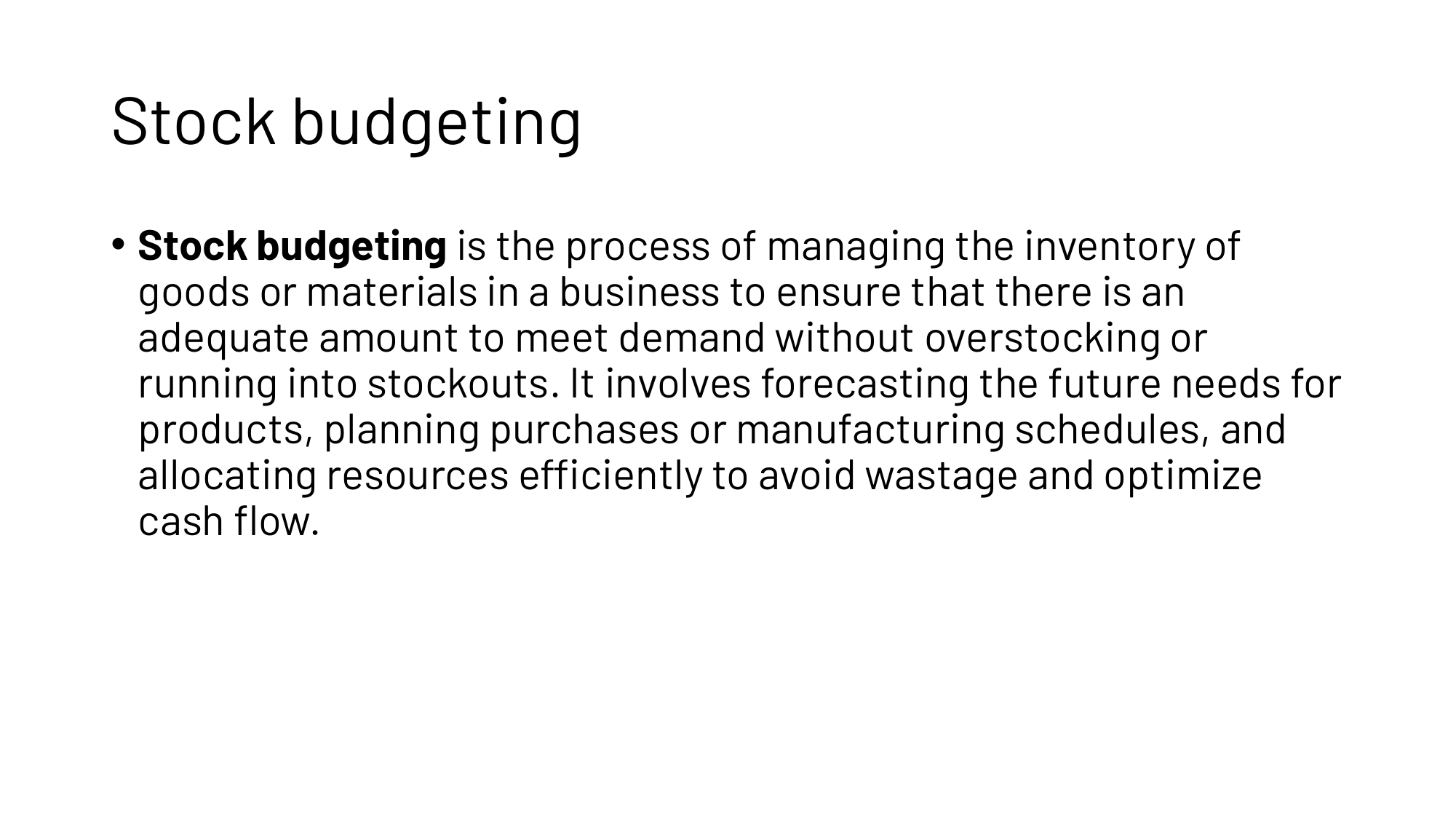

# Stock budgeting
Stock budgeting is the process of managing the inventory of goods or materials in a business to ensure that there is an adequate amount to meet demand without overstocking or running into stockouts. It involves forecasting the future needs for products, planning purchases or manufacturing schedules, and allocating resources efficiently to avoid wastage and optimize cash flow.